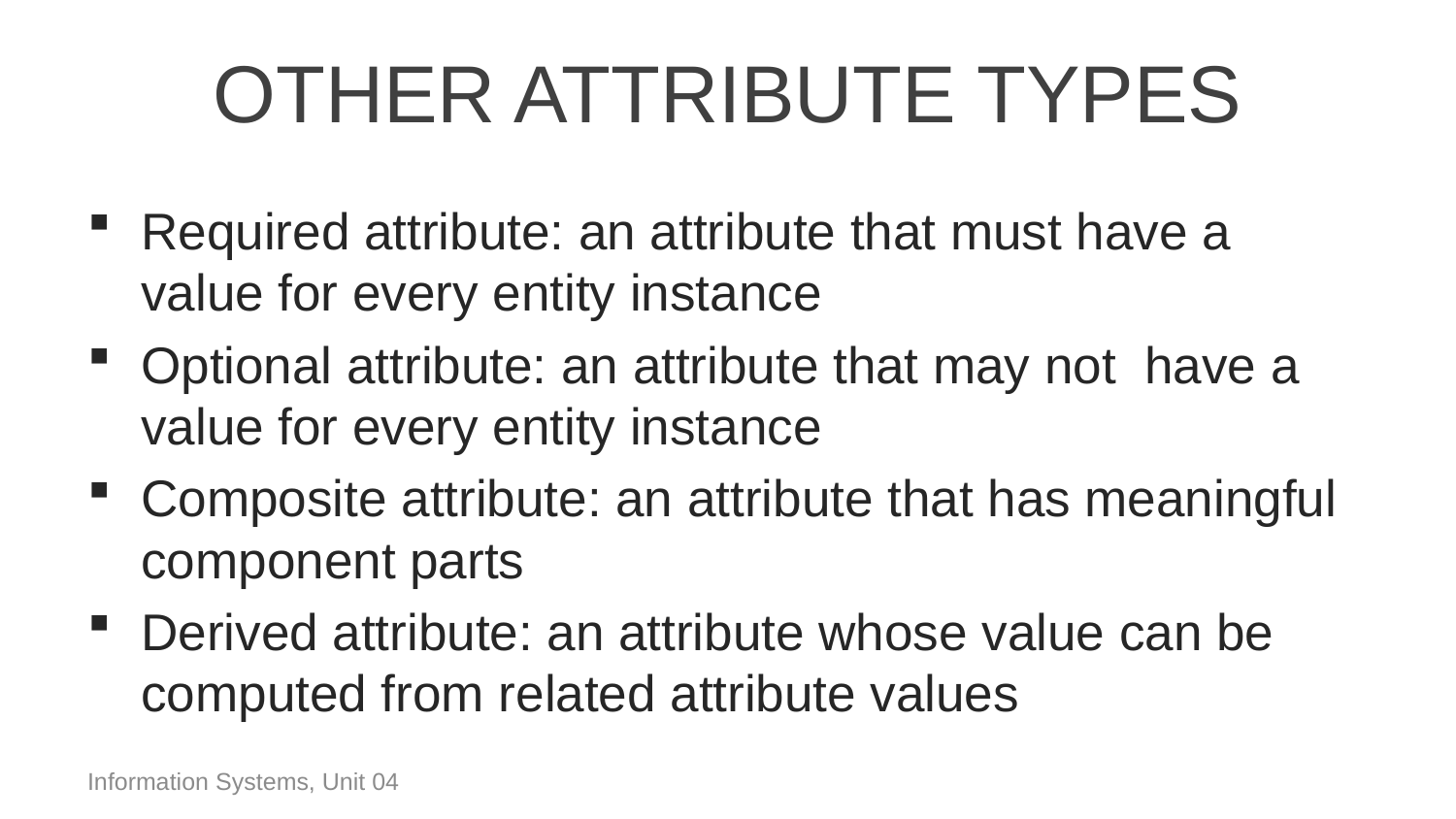

# Other Attribute Types
Required attribute: an attribute that must have a value for every entity instance
Optional attribute: an attribute that may not  have a value for every entity instance
Composite attribute: an attribute that has meaningful component parts
Derived attribute: an attribute whose value can be computed from related attribute values
Information Systems, Unit 04
32